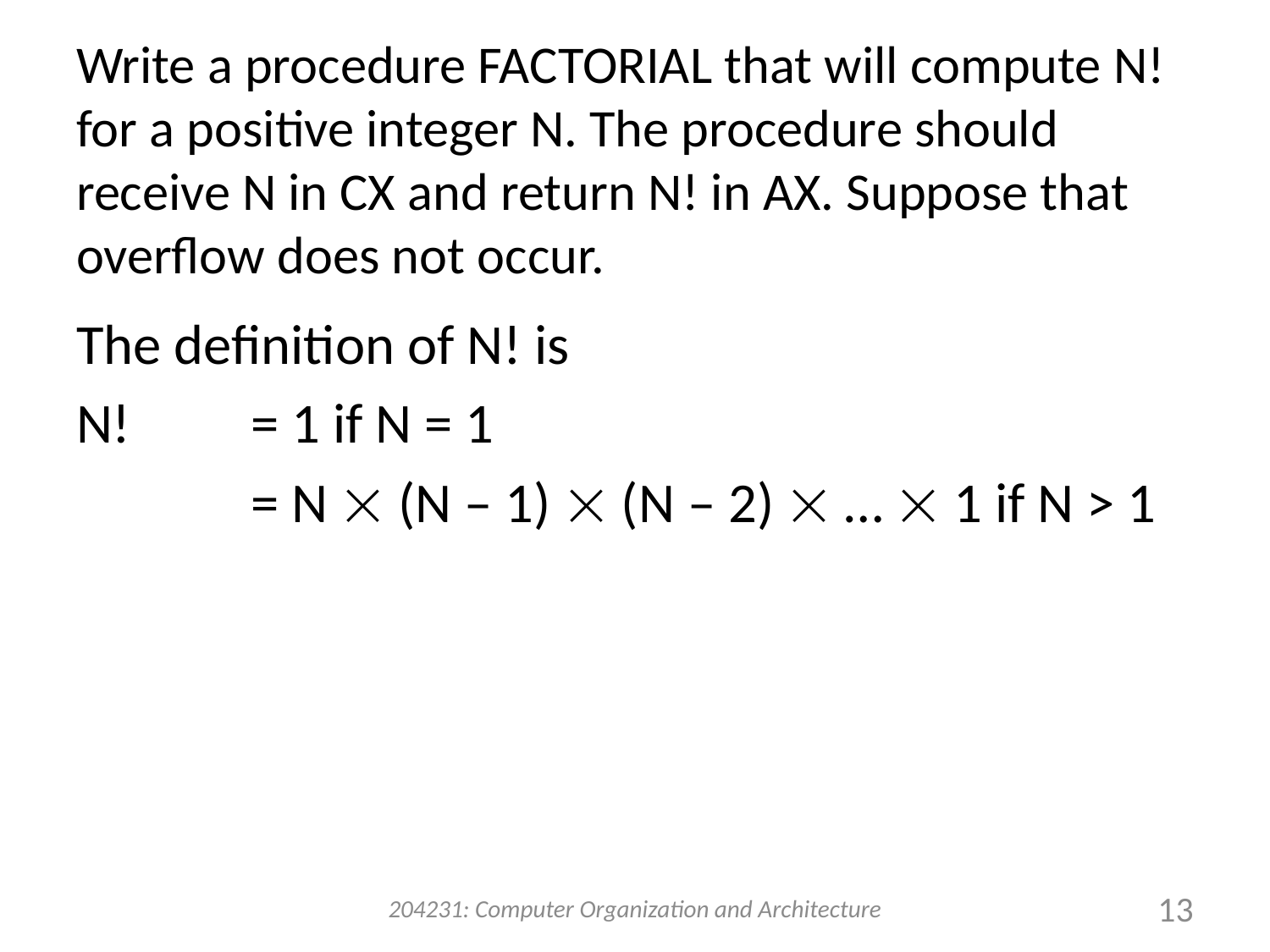

# Write a procedure FACTORIAL that will compute N! for a positive integer N. The procedure should receive N in CX and return N! in AX. Suppose that overflow does not occur.

The definition of N! is
N!	= 1 if N = 1
		= N × (N – 1) × (N – 2) × … × 1 if N > 1
204231: Computer Organization and Architecture
13